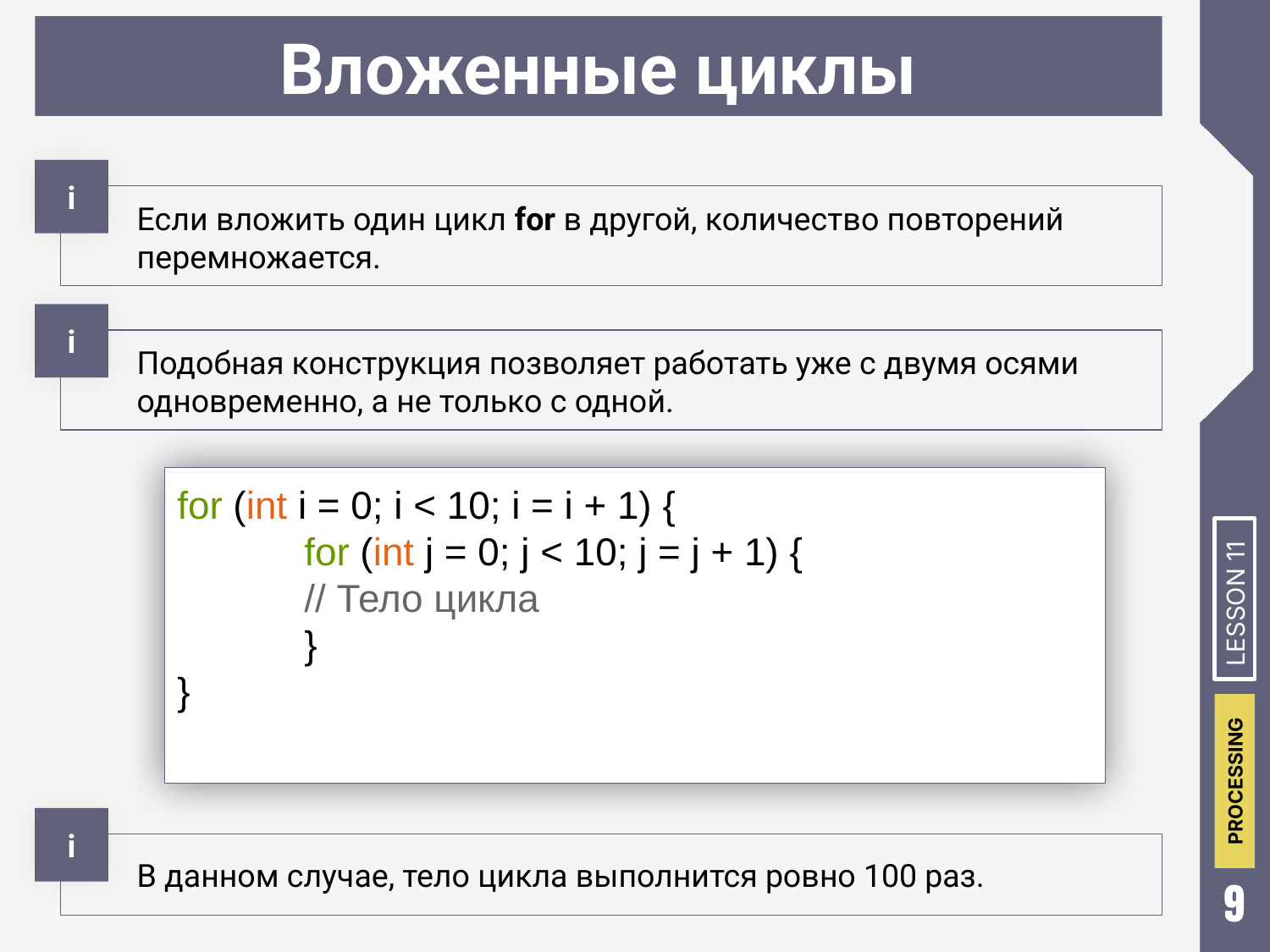

# Вложенные циклы
і
Если вложить один цикл for в другой, количество повторений перемножается.

і
Подобная конструкция позволяет работать уже с двумя осями одновременно, а не только с одной.
for (int i = 0; i < 10; i = i + 1) {
	for (int j = 0; j < 10; j = j + 1) {
	// Тело цикла
	}
}
LESSON 11
і
В данном случае, тело цикла выполнится ровно 100 раз.
9